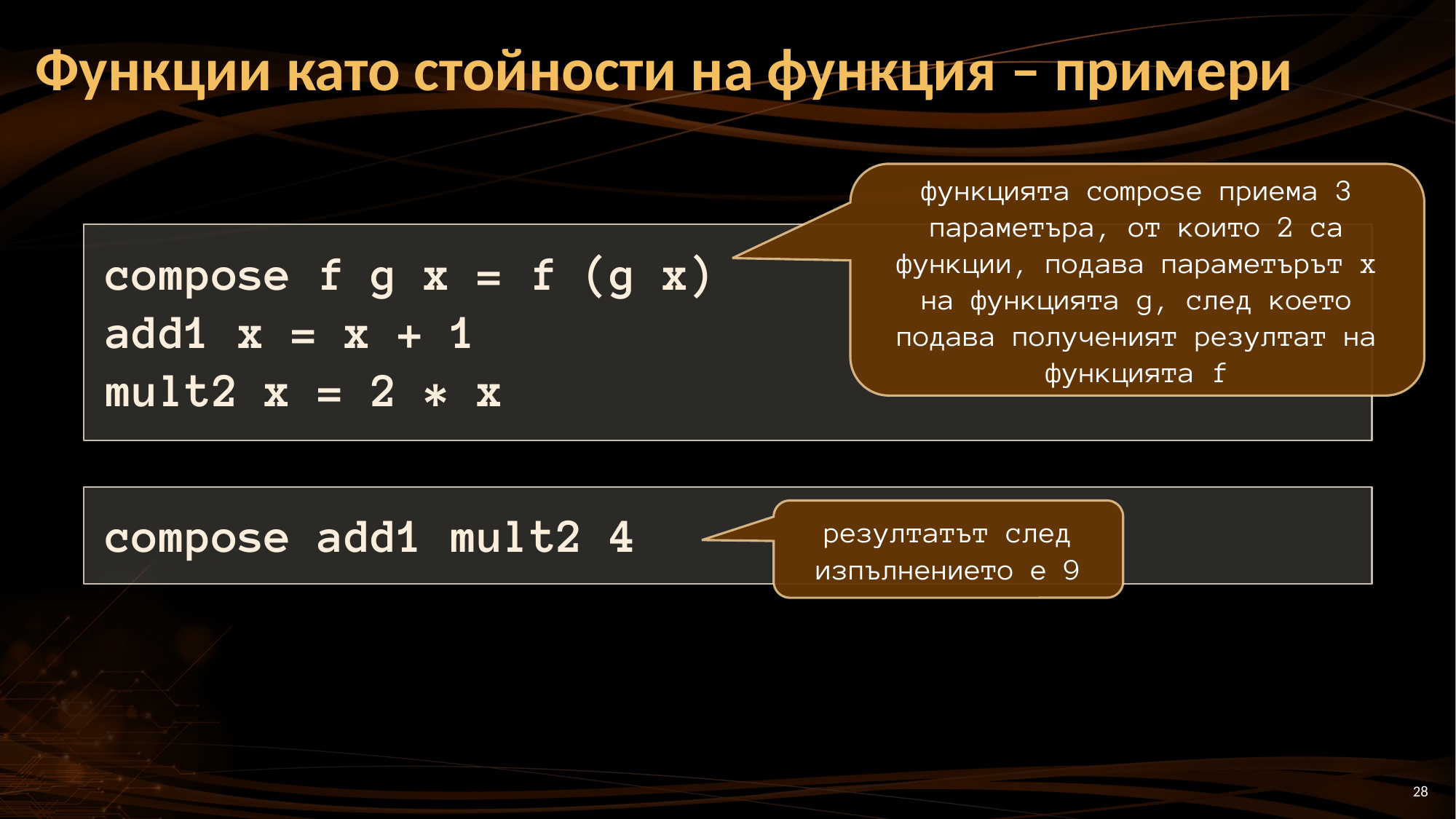

# Функции като стойности на функция – примери
функцията compose приема 3 параметъра, от които 2 са функции, подава параметърът x на функцията g, след което подава полученият резултат на функцията f
compose f g x = f (g x)
add1 x = x + 1
mult2 x = 2 * x
compose add1 mult2 4
резултатът след изпълнението е 9
28